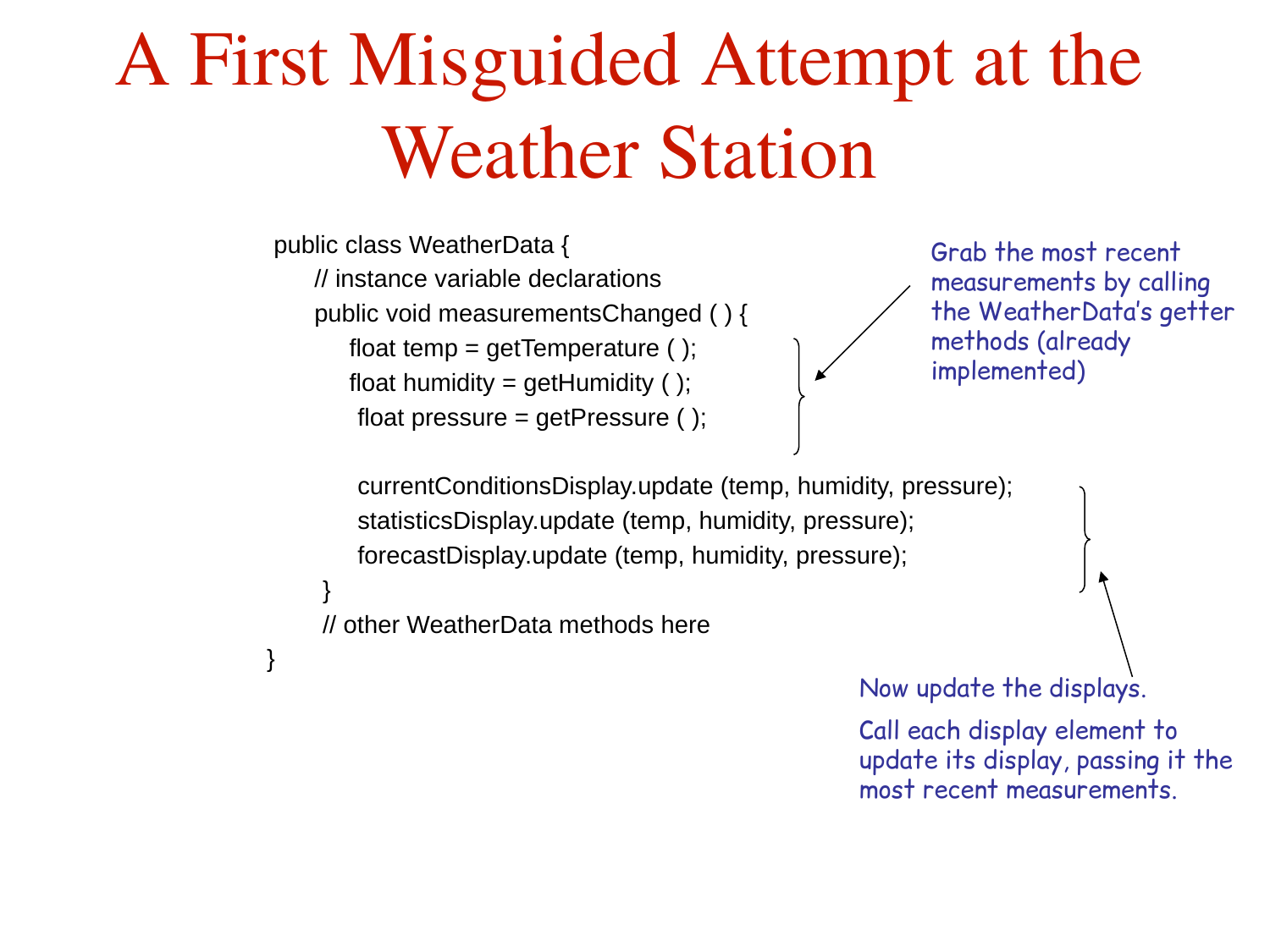

# A First Misguided Attempt at the Weather Station
 public class WeatherData {
	// instance variable declarations
	public void measurementsChanged ( ) {
	     float temp = getTemperature ( );
	     float humidity = getHumidity ( );
             float pressure = getPressure ( );

             currentConditionsDisplay.update (temp, humidity, pressure);
             statisticsDisplay.update (temp, humidity, pressure);
             forecastDisplay.update (temp, humidity, pressure);
        }
        // other WeatherData methods here
}
Grab the most recent measurements by calling the WeatherData’s getter methods (already implemented)

Now update the displays.
Call each display element to update its display, passing it the most recent measurements.